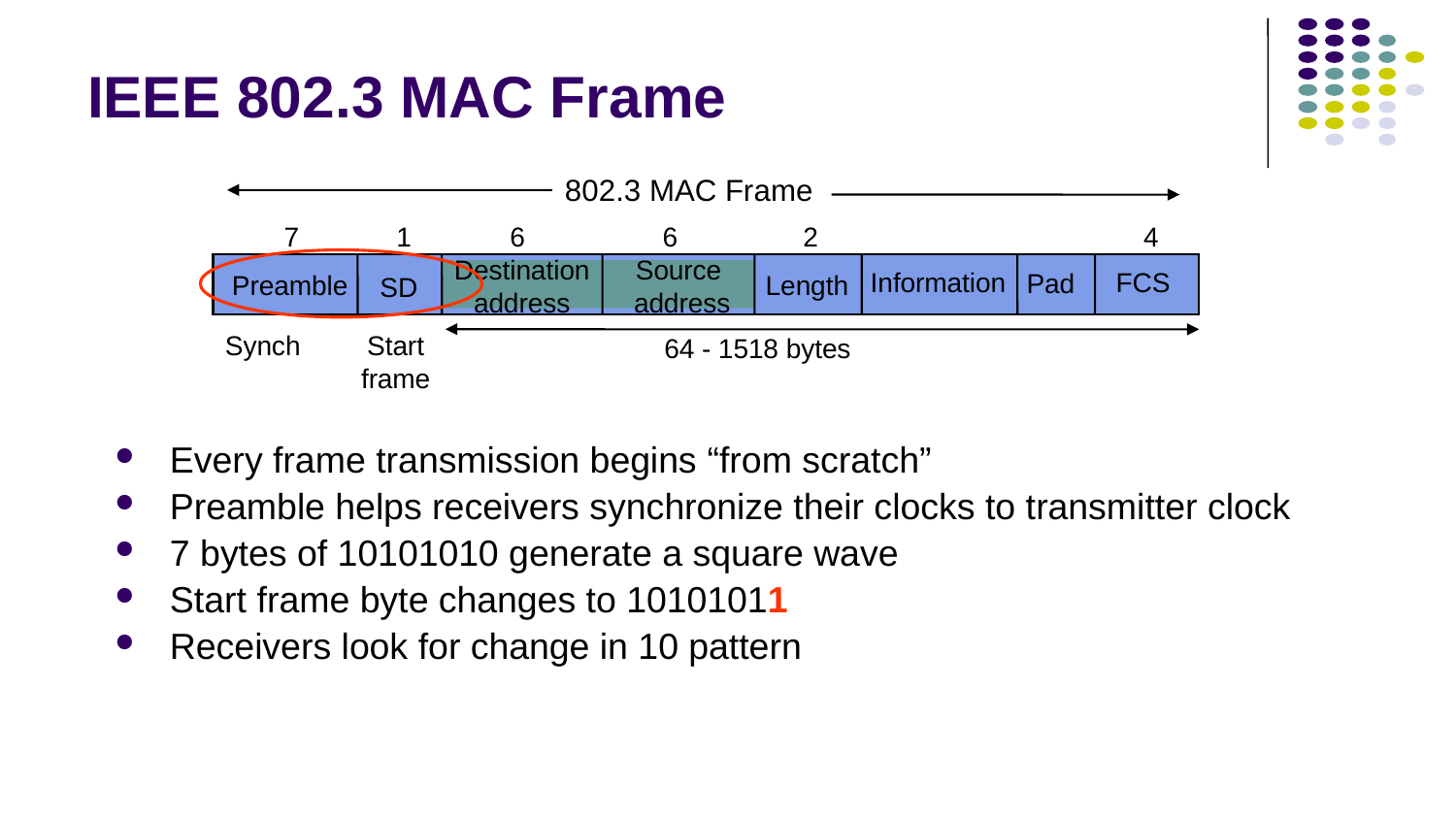

# IEEE 802.3 MAC Frame
802.3 MAC Frame

7
1
 6
6
2
4
Destination
address
Source
address

Information
FCS

Pad
Preamble
Length
SD
Synch
Start
frame
64 - 1518 bytes

Every frame transmission begins “from scratch”
Preamble helps receivers synchronize their clocks to transmitter clock
7 bytes of 10101010 generate a square wave
Start frame byte changes to 10101011
Receivers look for change in 10 pattern